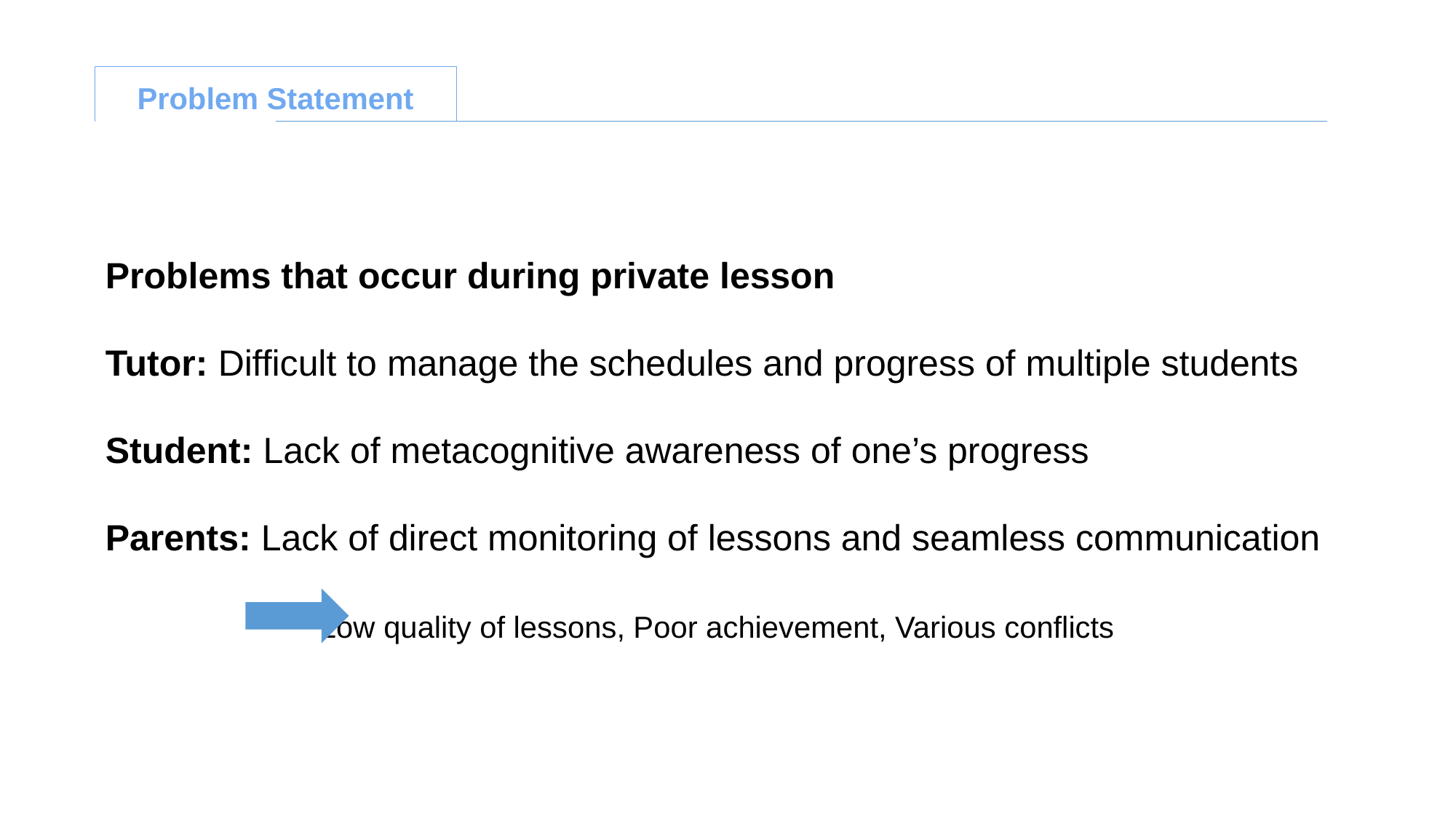

Problem Statement
Problems that occur during private lesson
Tutor: Difficult to manage the schedules and progress of multiple students
Student: Lack of metacognitive awareness of one’s progress
Parents: Lack of direct monitoring of lessons and seamless communication
                     Low quality of lessons, Poor achievement, Various conflicts

- PowerPoint is a computer program created by Microsoft Office